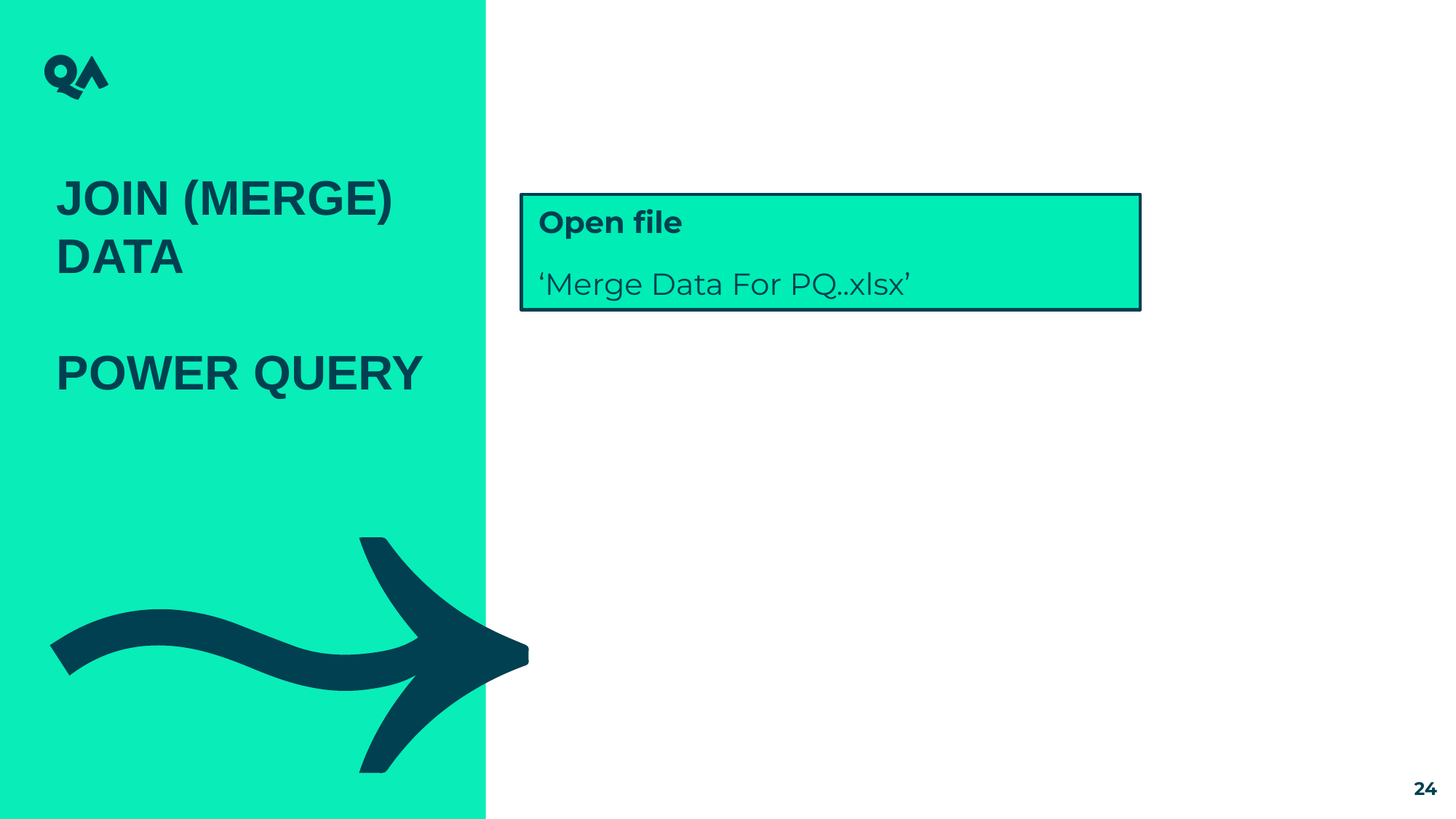

Join (merge)
data

Power query
Open file

‘Merge Data For PQ..xlsx’
24